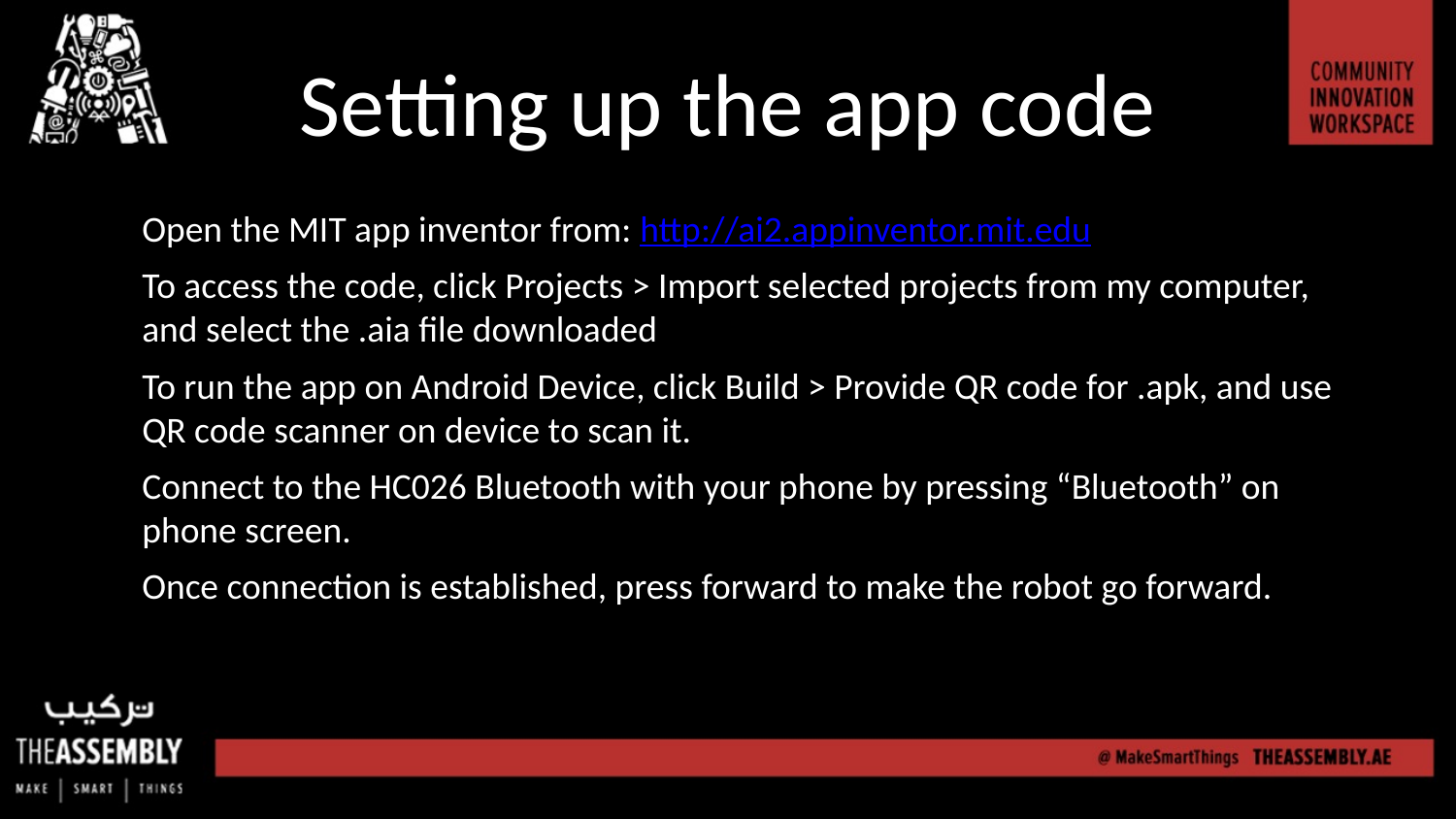

# Setting up the app code
Open the MIT app inventor from: http://ai2.appinventor.mit.edu
To access the code, click Projects > Import selected projects from my computer, and select the .aia file downloaded
To run the app on Android Device, click Build > Provide QR code for .apk, and use QR code scanner on device to scan it.
Connect to the HC026 Bluetooth with your phone by pressing “Bluetooth” on phone screen.
Once connection is established, press forward to make the robot go forward.